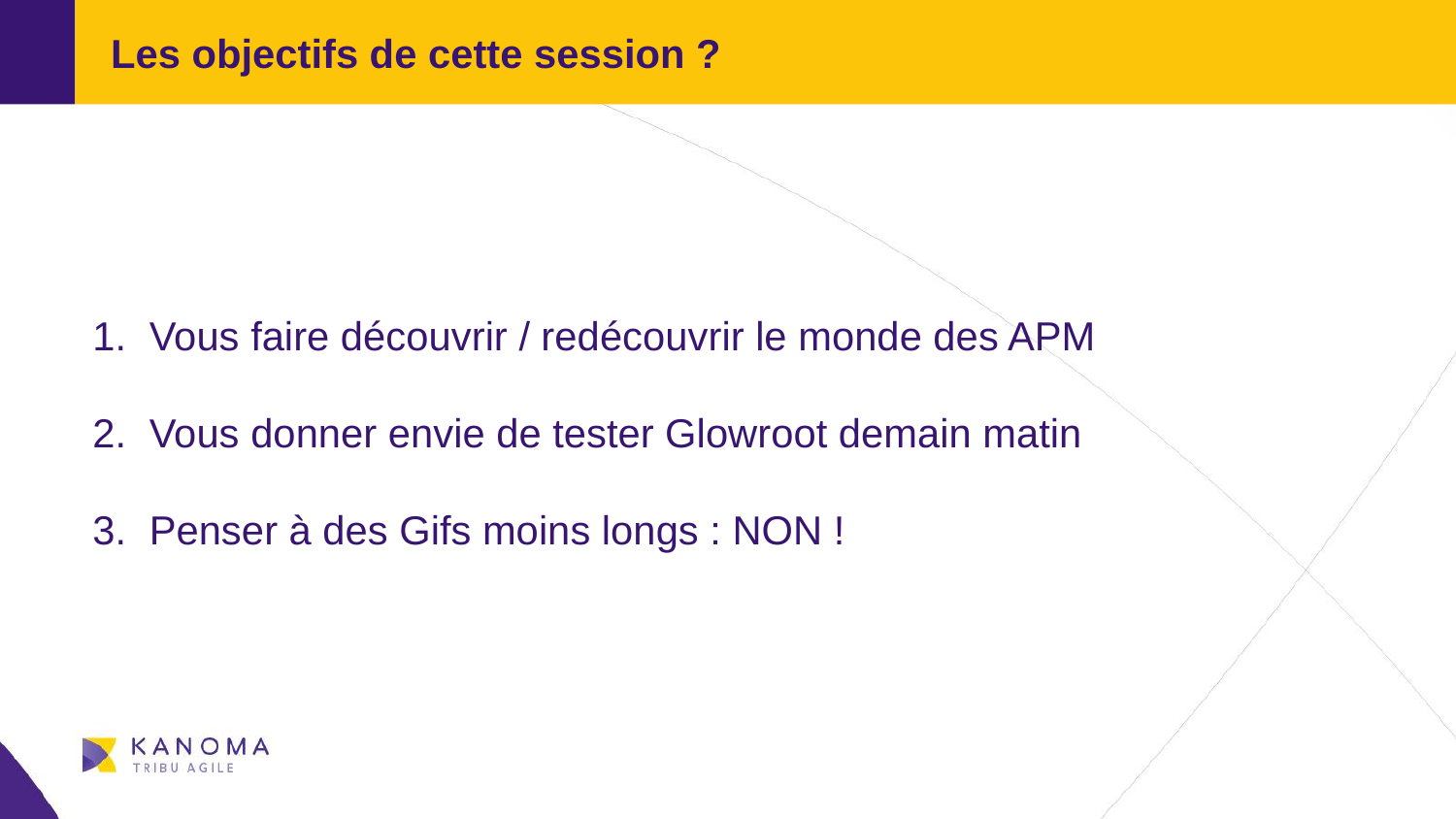

Les objectifs de cette session ?
Vous faire découvrir / redécouvrir le monde des APM
Vous donner envie de tester Glowroot demain matin
Penser à des Gifs moins longs : NON !